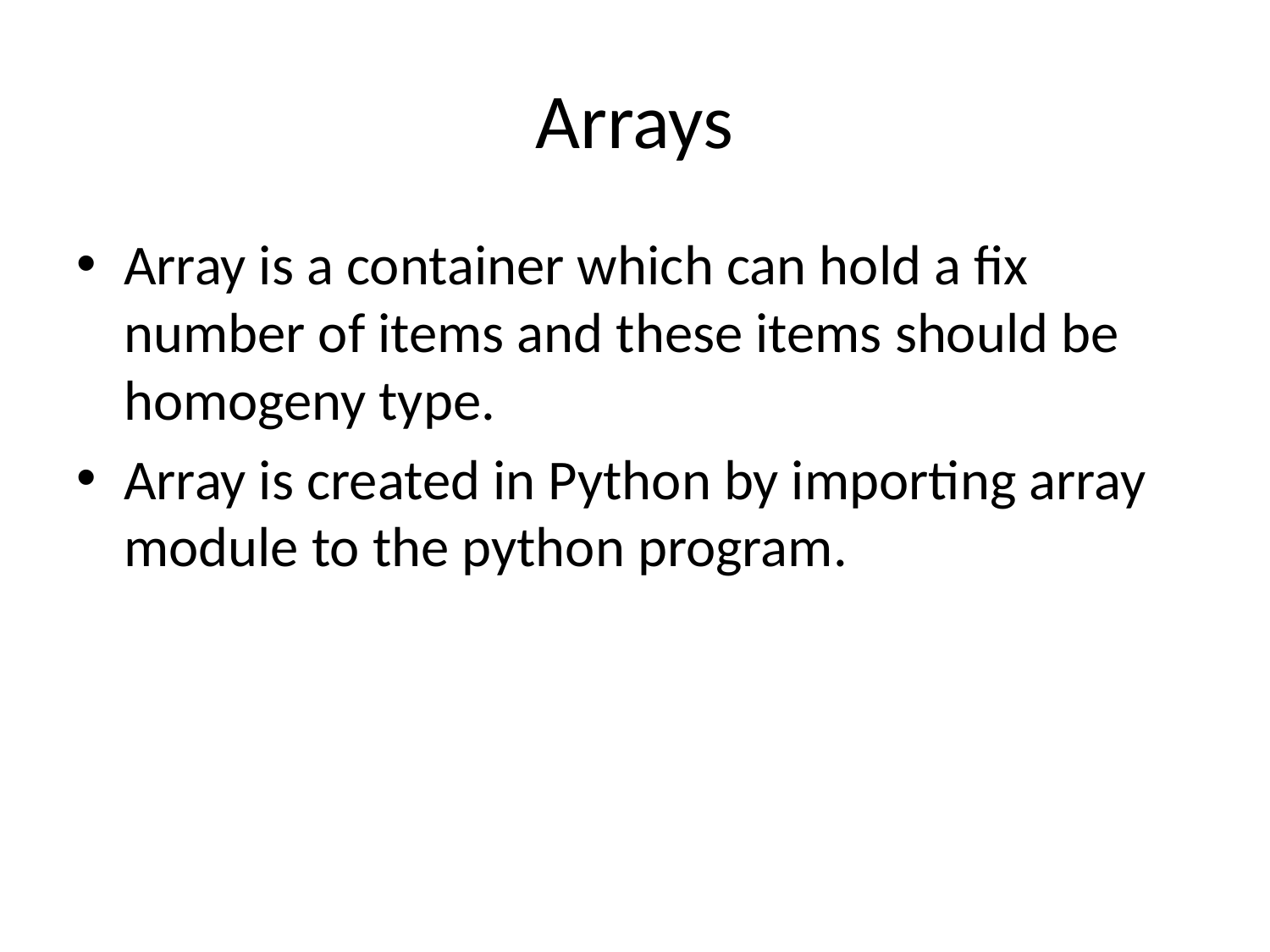

# Arrays
Array is a container which can hold a fix number of items and these items should be homogeny type.
Array is created in Python by importing array module to the python program.